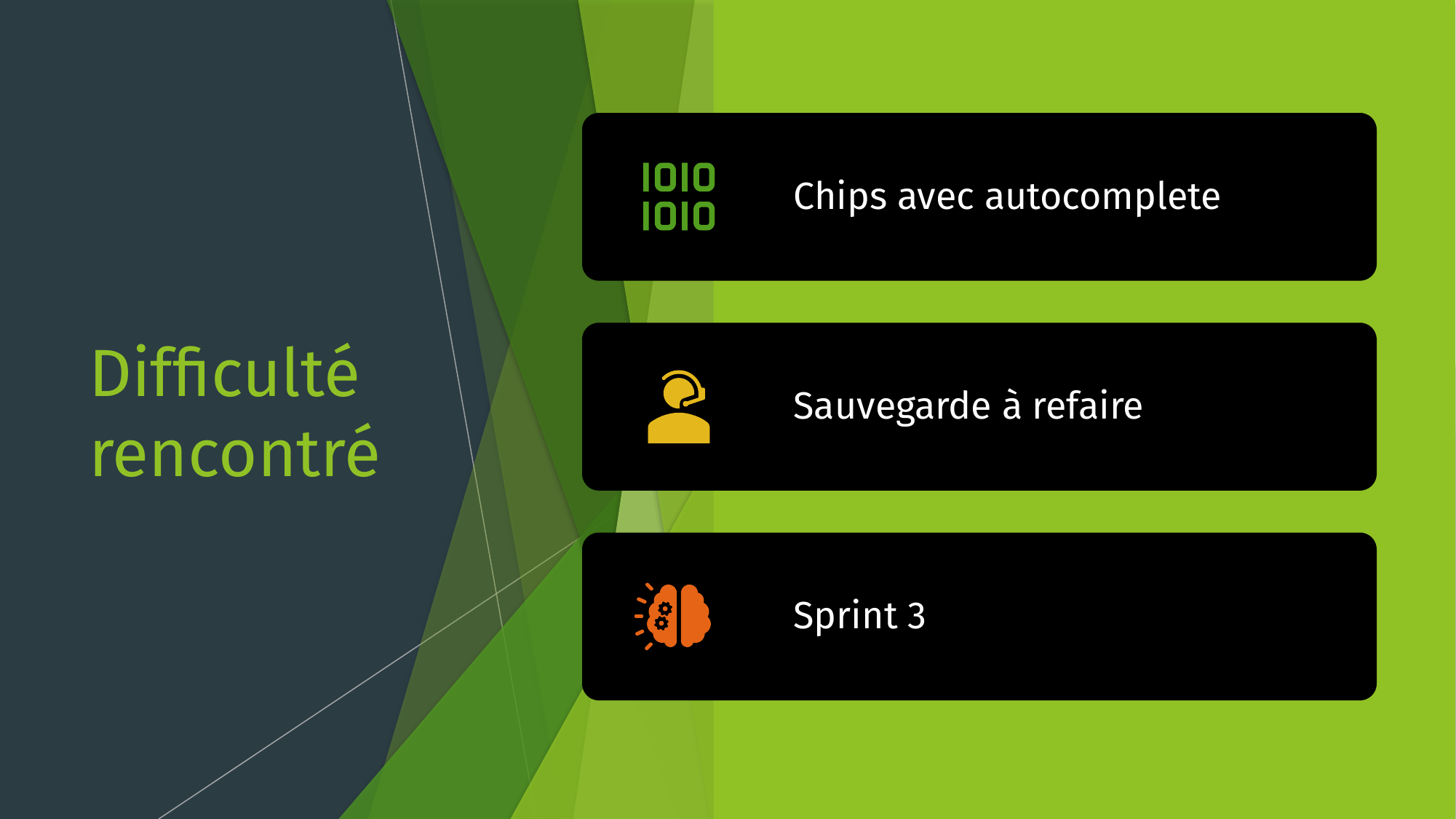

Chips avec autocomplete
Sauvegarde à refaire
Sprint 3
# Difficulté rencontré